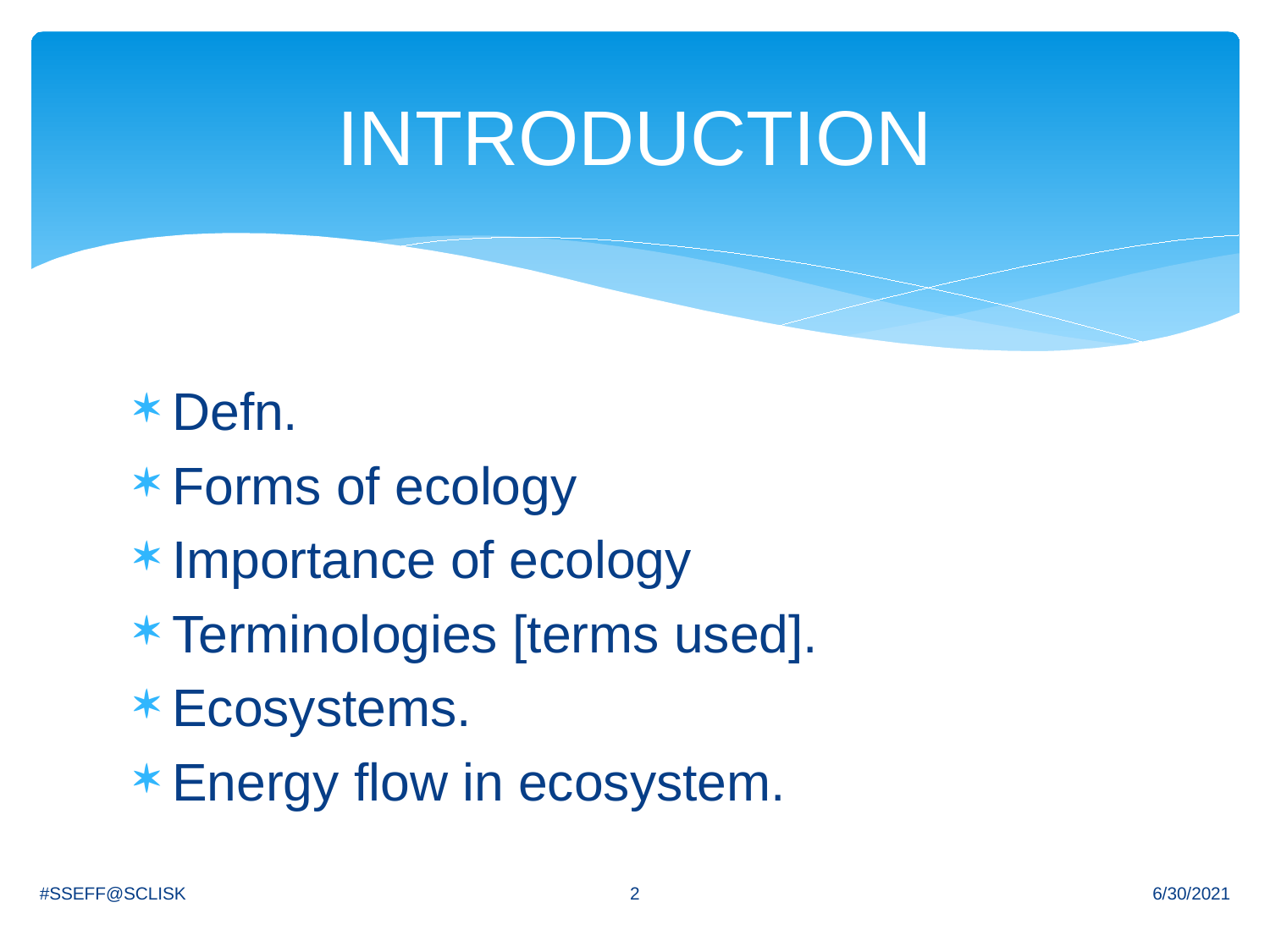

# INTRODUCTION
Defn.
Forms of ecology
Importance of ecology
Terminologies [terms used].
Ecosystems.
Energy flow in ecosystem.

2
#SSEFF@SCLISK
6/30/2021